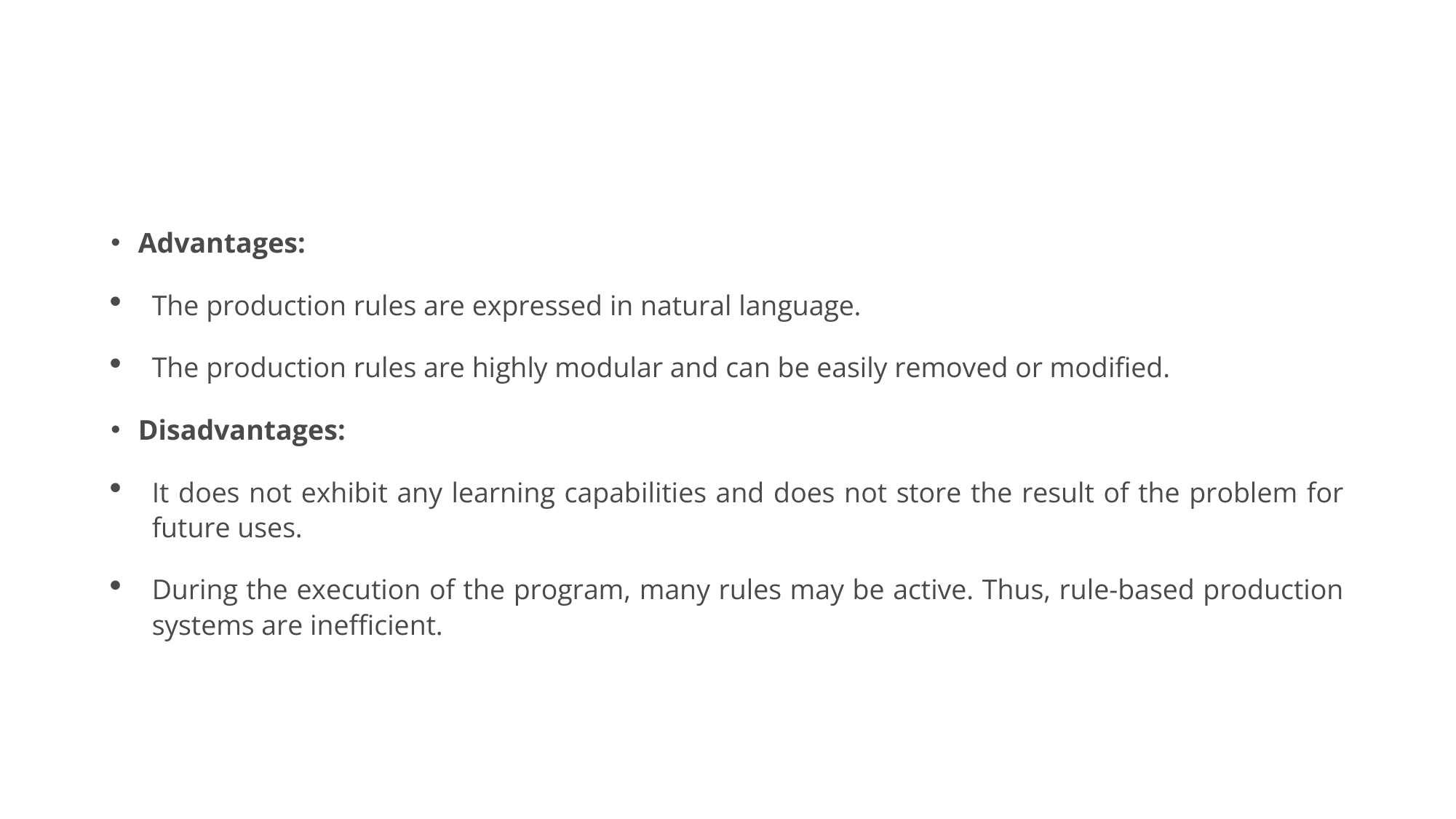

#
Advantages:
The production rules are expressed in natural language.
The production rules are highly modular and can be easily removed or modified.
Disadvantages:
It does not exhibit any learning capabilities and does not store the result of the problem for future uses.
During the execution of the program, many rules may be active. Thus, rule-based production systems are inefficient.